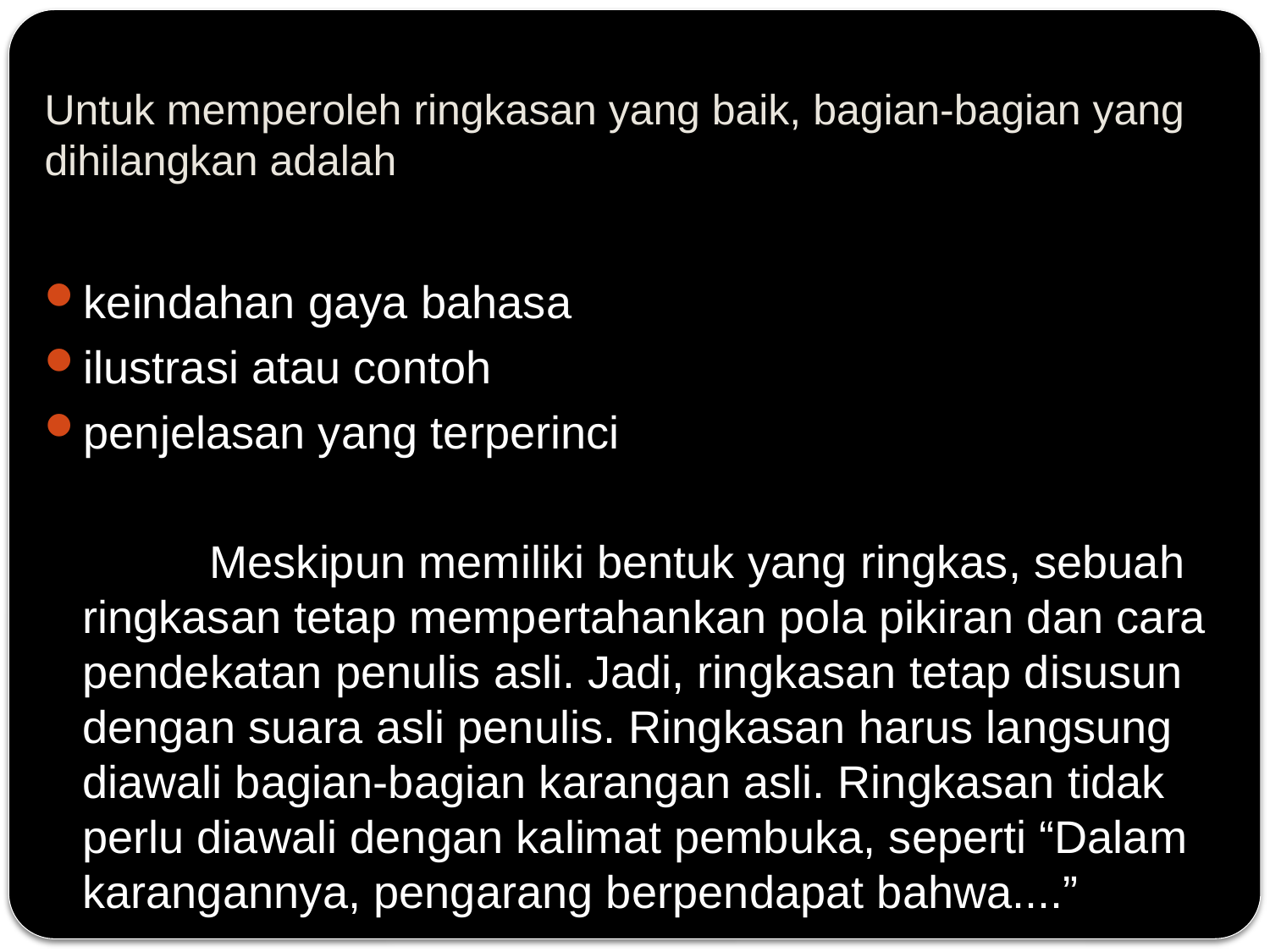

# Untuk memperoleh ringkasan yang baik, bagian-bagian yang dihilangkan adalah

keindahan gaya bahasa
ilustrasi atau contoh
penjelasan yang terperinci

		Meskipun memiliki bentuk yang ringkas, sebuah ringkasan tetap mempertahankan pola pikiran dan cara pendekatan penulis asli. Jadi, ringkasan tetap disusun dengan suara asli penulis. Ringkasan harus langsung diawali bagian-bagian karangan asli. Ringkasan tidak perlu diawali dengan kalimat pembuka, seperti “Dalam karangannya, pengarang berpendapat bahwa....”